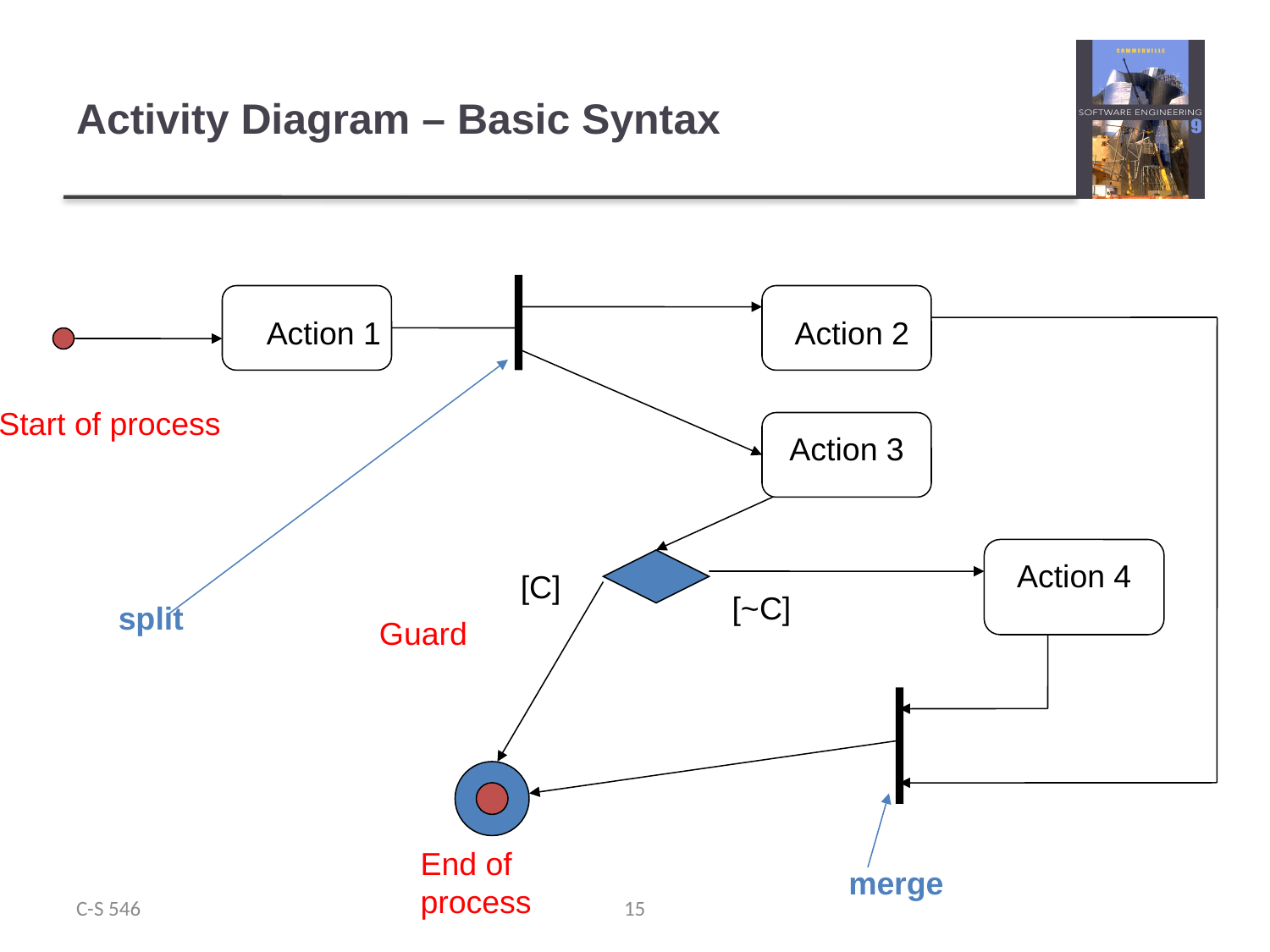

# Activity Diagram – Basic Syntax

Action 1

Action 2

Start of process

Action 3

Action 4
[C]

[~C]
split
Guard

End of
process
merge
C-S 546
15